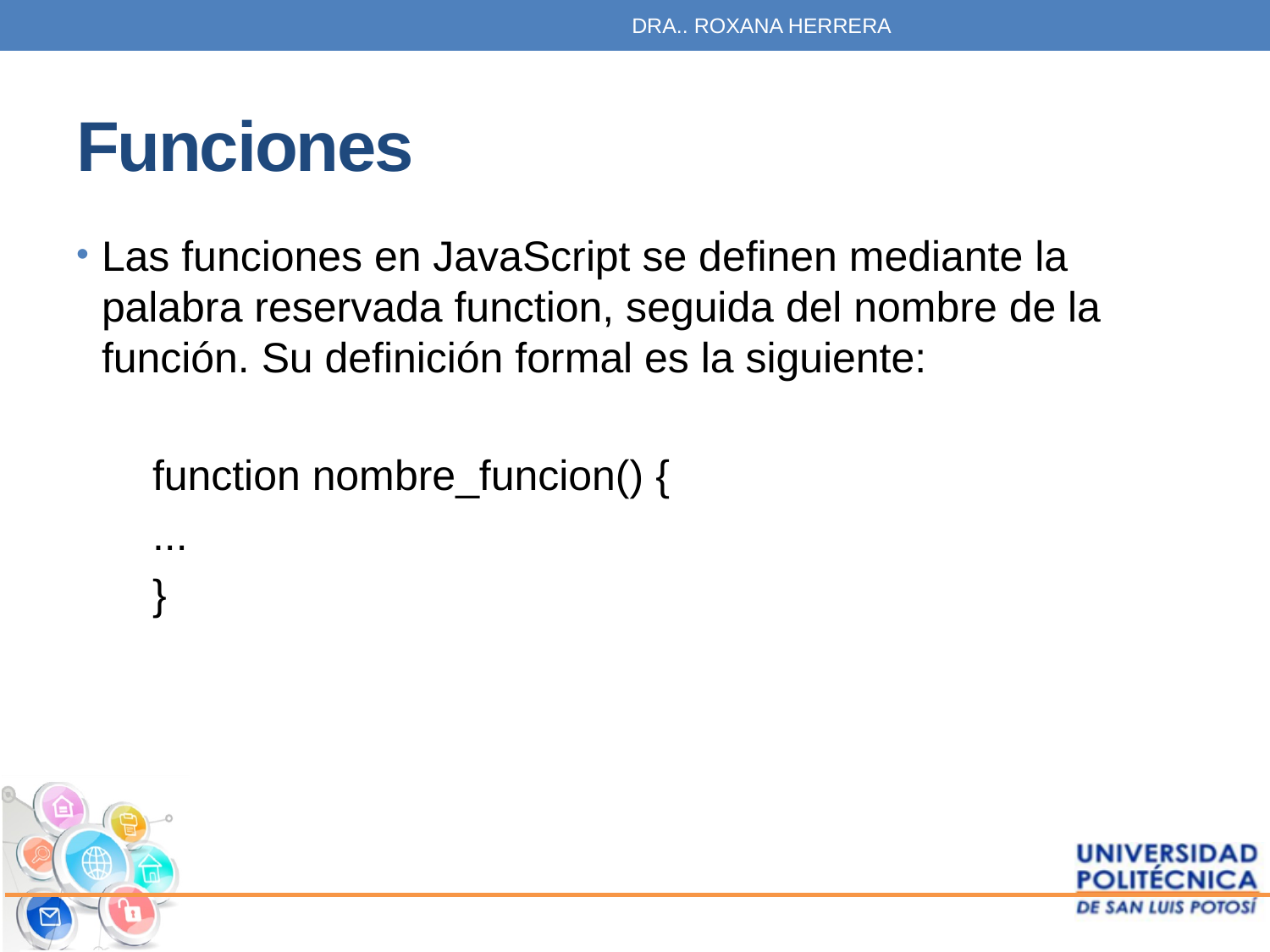

DRA.. ROXANA HERRERA
# Funciones
Las funciones en JavaScript se definen mediante la palabra reservada function, seguida del nombre de la función. Su definición formal es la siguiente:

function nombre_funcion() {
...
}